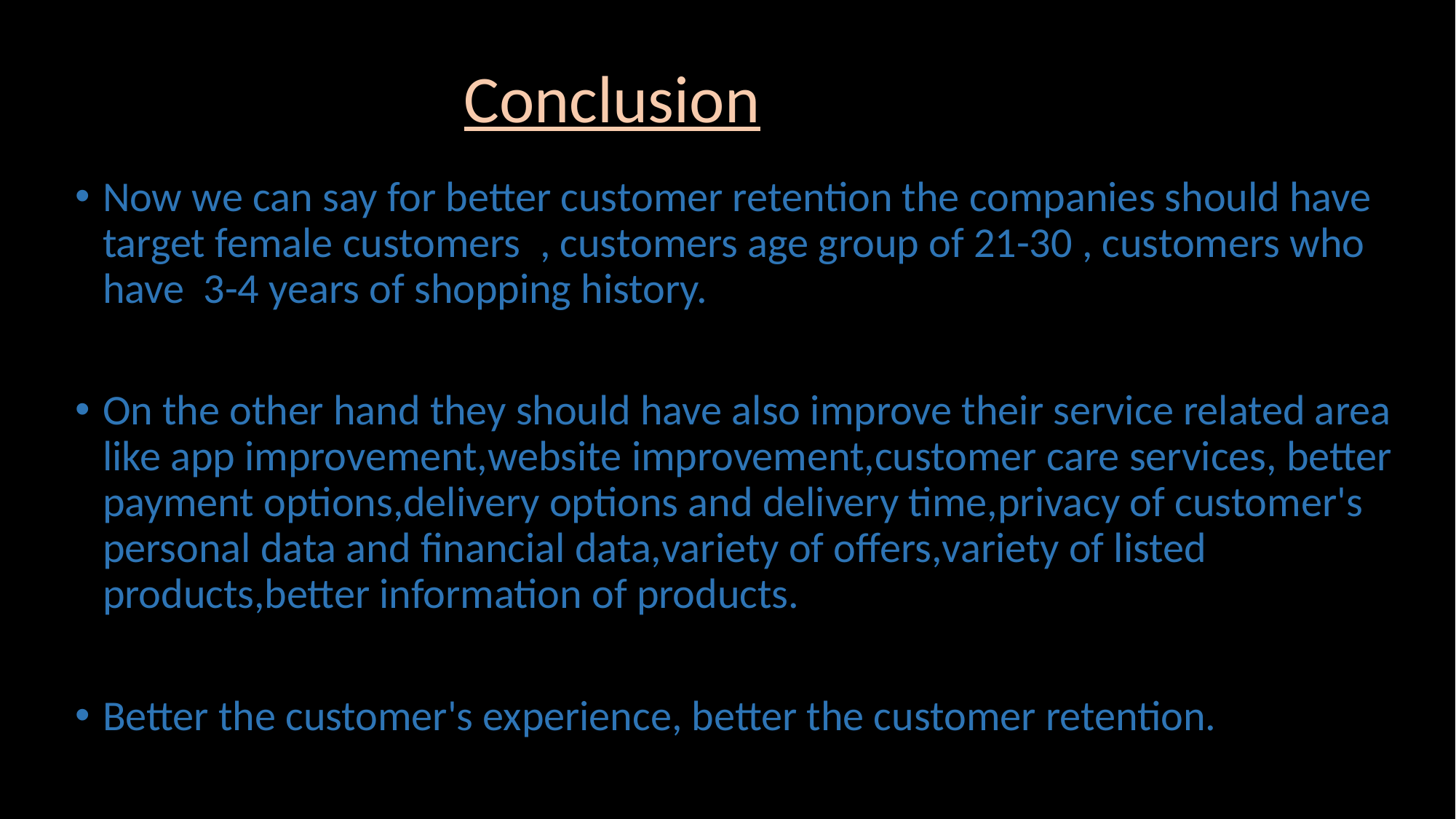

Conclusion
Now we can say for better customer retention the companies should have target female customers  , customers age group of 21-30 , customers who have  3-4 years of shopping history.

On the other hand they should have also improve their service related area like app improvement,website improvement,customer care services, better payment options,delivery options and delivery time,privacy of customer's personal data and financial data,variety of offers,variety of listed products,better information of products.

Better the customer's experience, better the customer retention.n.